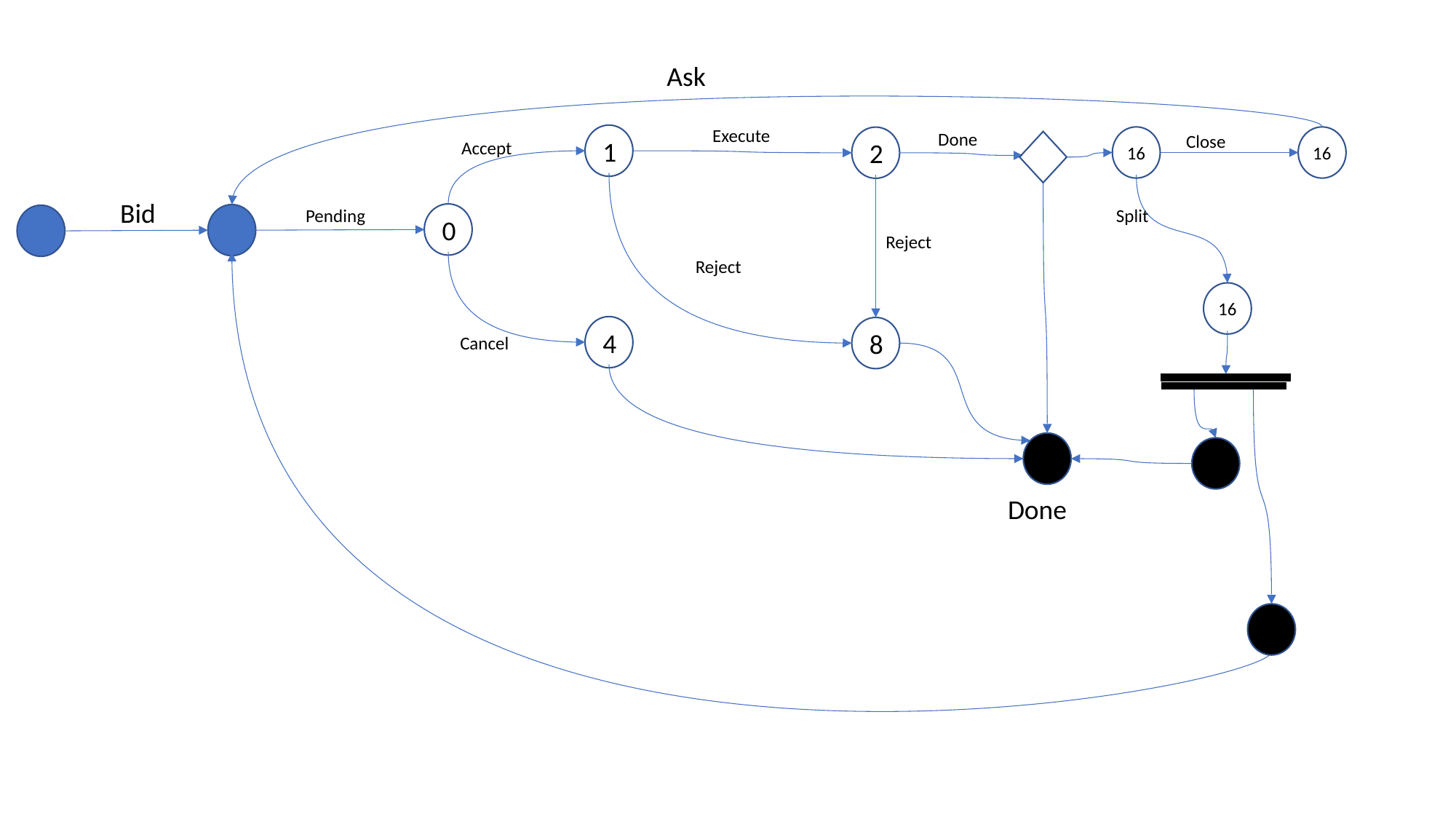

Ask
Execute
Done
Close
1
16
16
2
Accept

Bid
Split
Pending
0

Reject
Reject
16
4
8
Cancel

Done